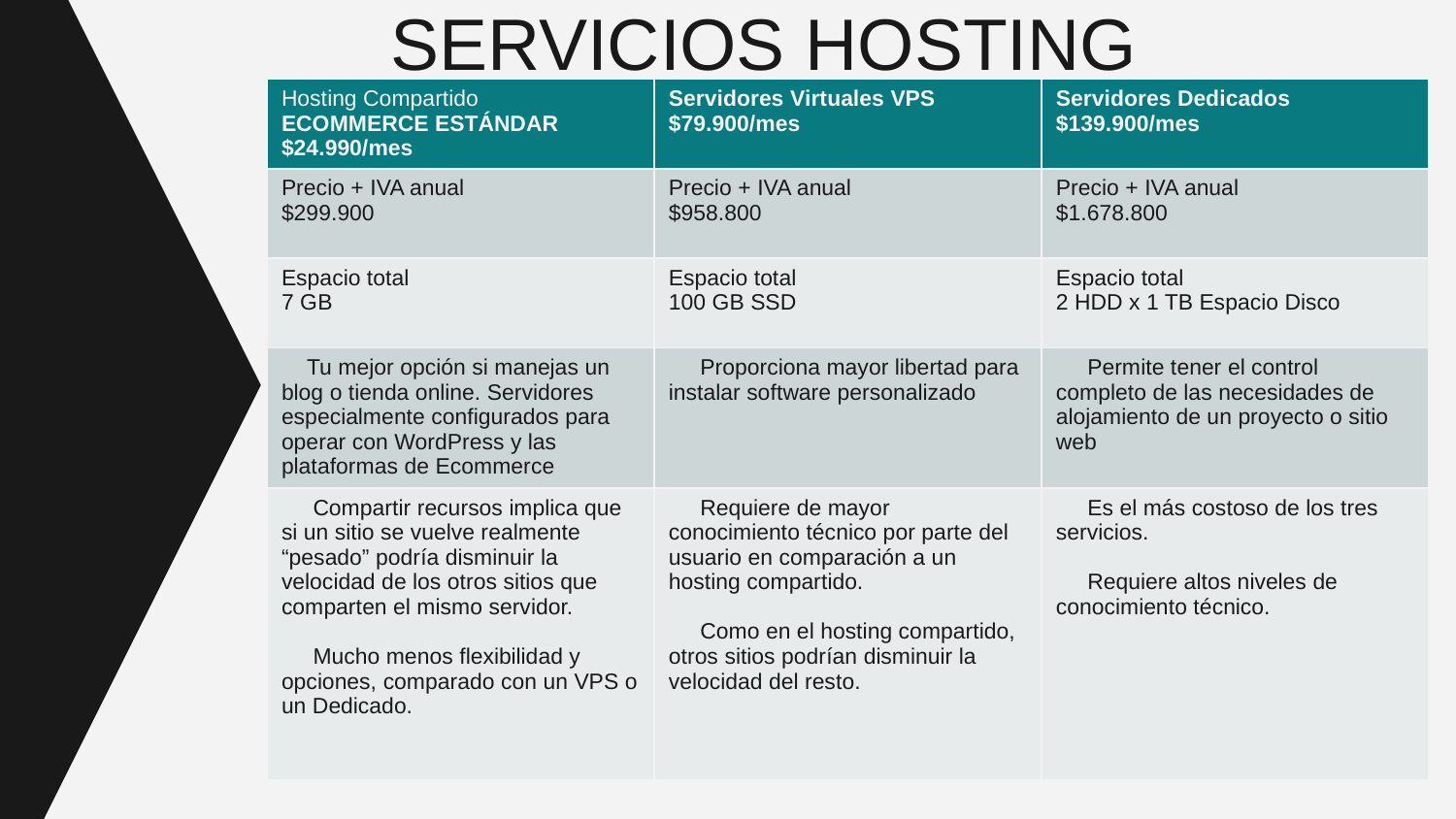

SERVICIOS HOSTING
| Hosting Compartido ECOMMERCE ESTÁNDAR $24.990/mes | Servidores Virtuales VPS $79.900/mes | Servidores Dedicados $139.900/mes |
| --- | --- | --- |
| Precio + IVA anual $299.900 | Precio + IVA anual $958.800 | Precio + IVA anual $1.678.800 |
| Espacio total 7 GB | Espacio total 100 GB SSD | Espacio total 2 HDD x 1 TB Espacio Disco |
| Tu mejor opción si manejas un blog o tienda online. Servidores especialmente configurados para operar con WordPress y las plataformas de Ecommerce | Proporciona mayor libertad para instalar software personalizado | Permite tener el control completo de las necesidades de alojamiento de un proyecto o sitio web |
| Compartir recursos implica que si un sitio se vuelve realmente “pesado” podría disminuir la velocidad de los otros sitios que comparten el mismo servidor. Mucho menos flexibilidad y opciones, comparado con un VPS o un Dedicado. | Requiere de mayor conocimiento técnico por parte del usuario en comparación a un hosting compartido. Como en el hosting compartido, otros sitios podrían disminuir la velocidad del resto. | Es el más costoso de los tres servicios. Requiere altos niveles de conocimiento técnico. |